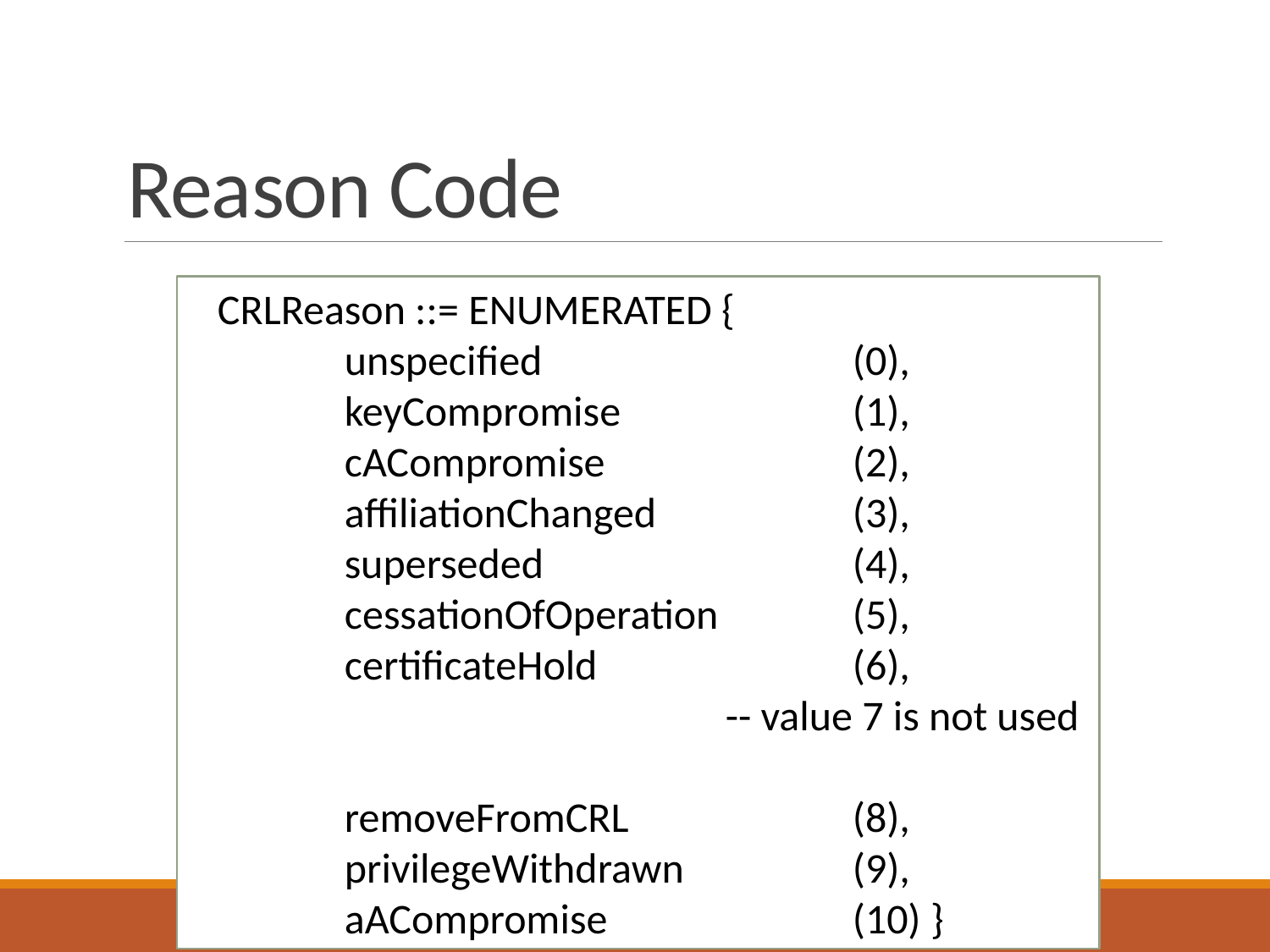

# Reason Code

CRLReason ::= ENUMERATED {
	unspecified             		(0),
	keyCompromise          	 	(1),
	cACompromise            		(2),
	affiliationChanged      		(3),
	superseded             		(4),
	cessationOfOperation    	(5),
	certificateHold         		(6),
				-- value 7 is not used
	removeFromCRL           	(8),
	privilegeWithdrawn      	(9),
	aACompromise          		(10) }
40